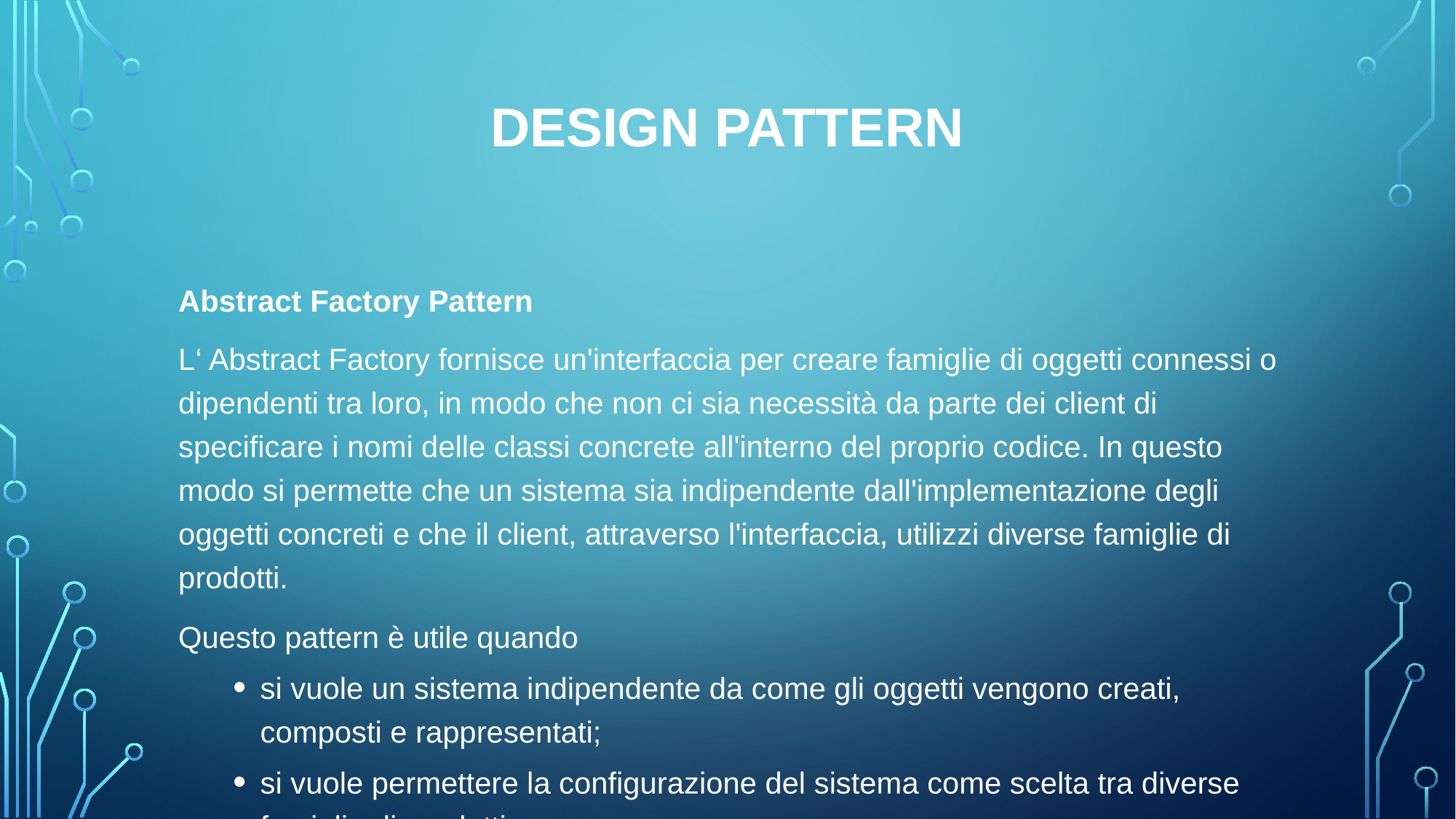

# Design Pattern
Abstract Factory Pattern
L‘ Abstract Factory fornisce un'interfaccia per creare famiglie di oggetti connessi o dipendenti tra loro, in modo che non ci sia necessità da parte dei client di specificare i nomi delle classi concrete all'interno del proprio codice. In questo modo si permette che un sistema sia indipendente dall'implementazione degli oggetti concreti e che il client, attraverso l'interfaccia, utilizzi diverse famiglie di prodotti.
Questo pattern è utile quando
si vuole un sistema indipendente da come gli oggetti vengono creati, composti e rappresentati;
si vuole permettere la configurazione del sistema come scelta tra diverse famiglie di prodotti;
si vuole che i prodotti che sono organizzati in famiglie siano vincolati ad essere utilizzati con prodotti della stessa famiglia
si vuole fornire una libreria di classi mostrando solo le interfacce e nascondendo le implementazioni.